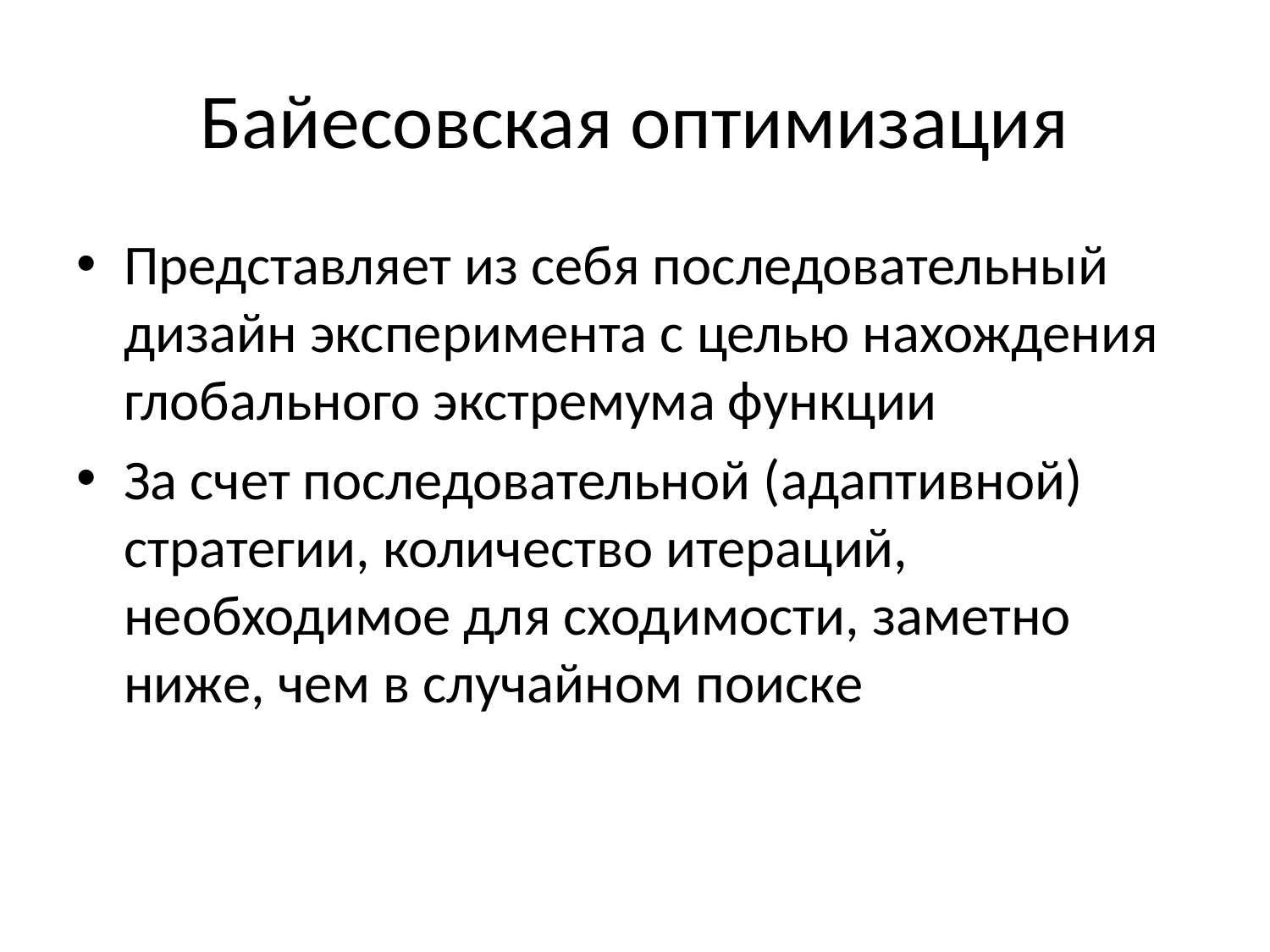

# Байесовская оптимизация
Представляет из себя последовательный дизайн эксперимента с целью нахождения глобального экстремума функции
За счет последовательной (адаптивной) стратегии, количество итераций, необходимое для сходимости, заметно ниже, чем в случайном поиске